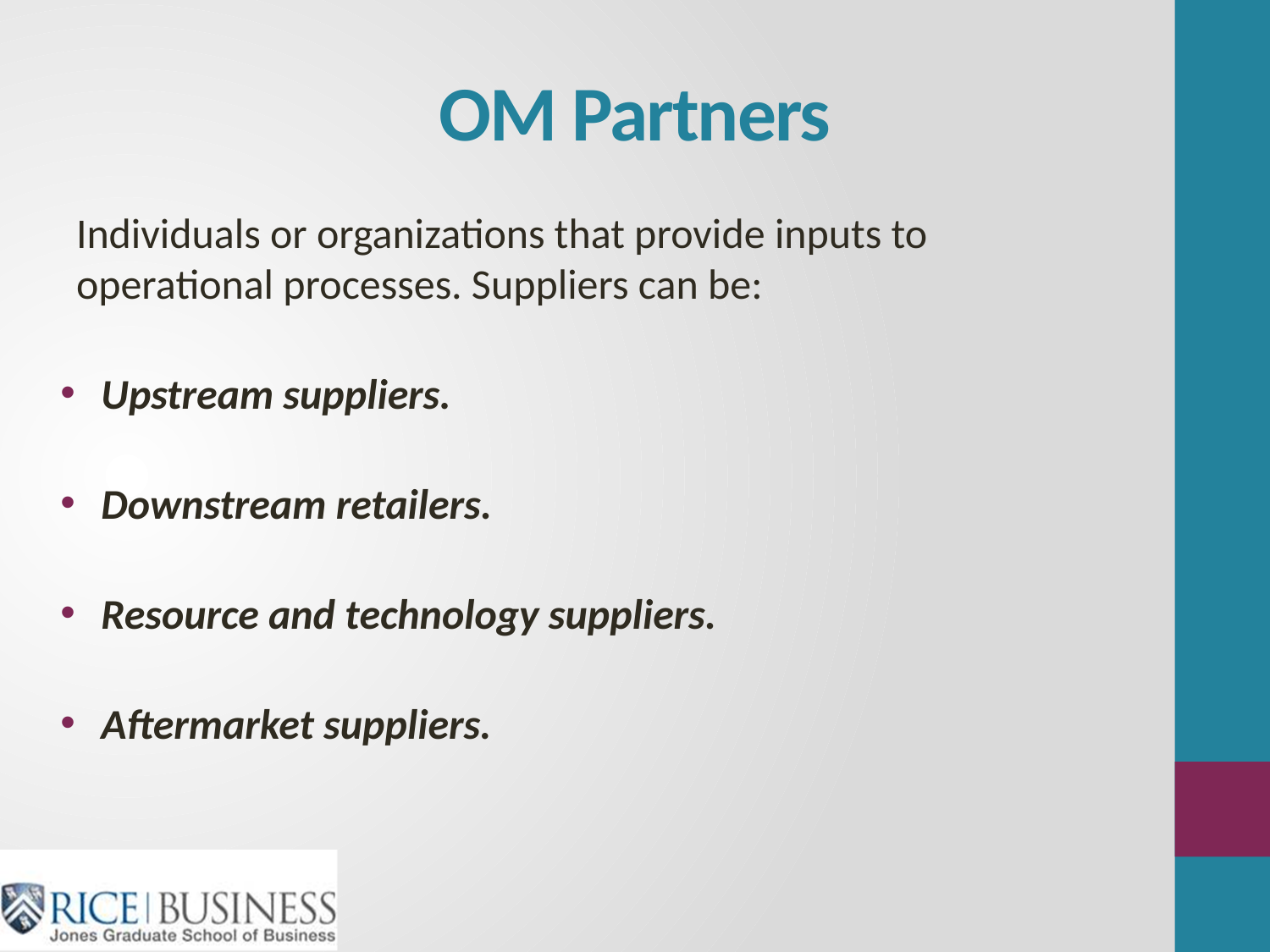

8
# OM Partners
Individuals or organizations that provide inputs to operational processes. Suppliers can be:
Upstream suppliers.
Downstream retailers.
Resource and technology suppliers.
Aftermarket suppliers.